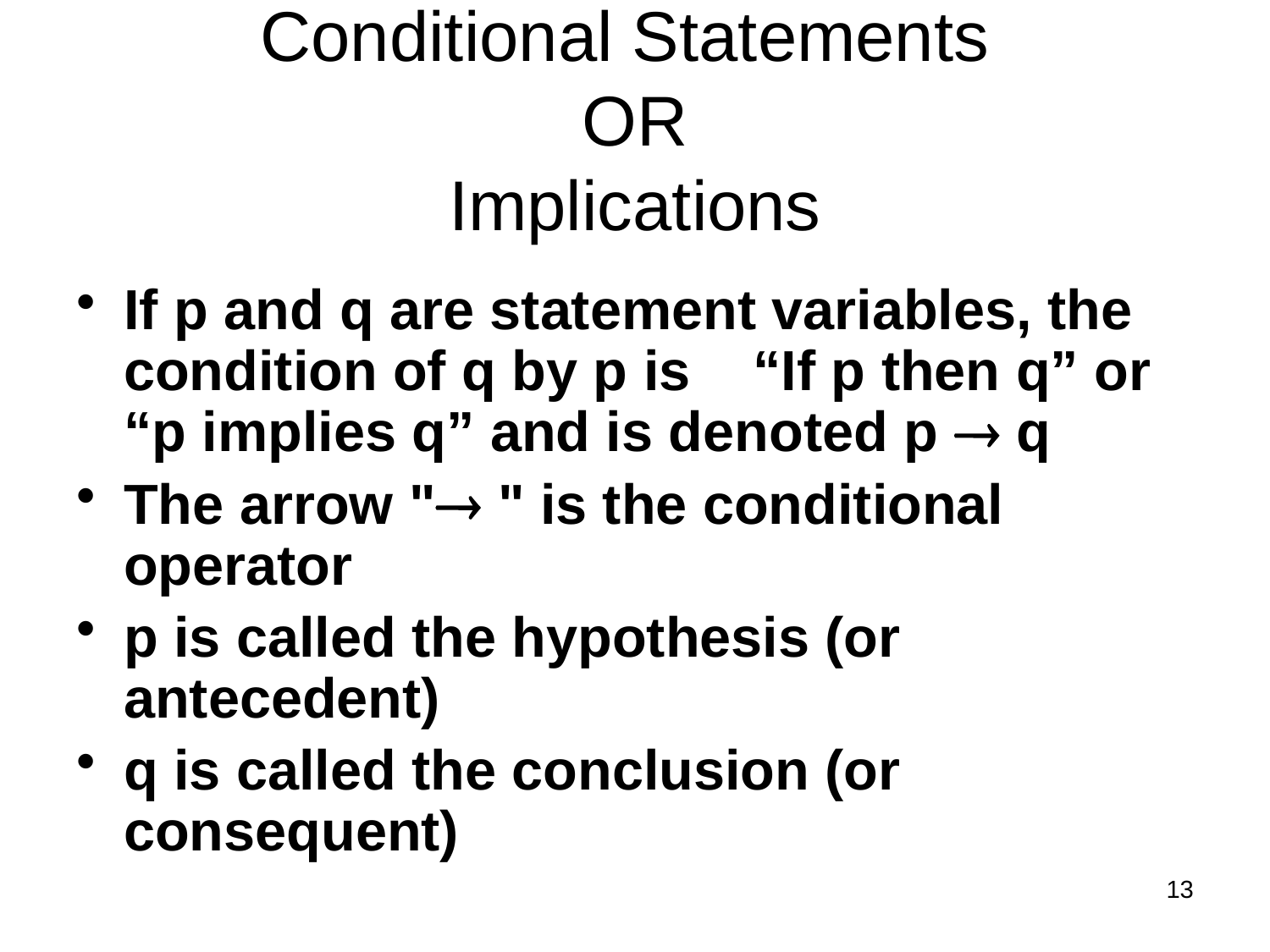

# Conditional Statements OR Implications
If p and q are statement variables, the condition of q by p is    “If p then q” or “p implies q” and is denoted p → q
The arrow "→ " is the conditional operator
p is called the hypothesis (or antecedent)
q is called the conclusion (or consequent)
13